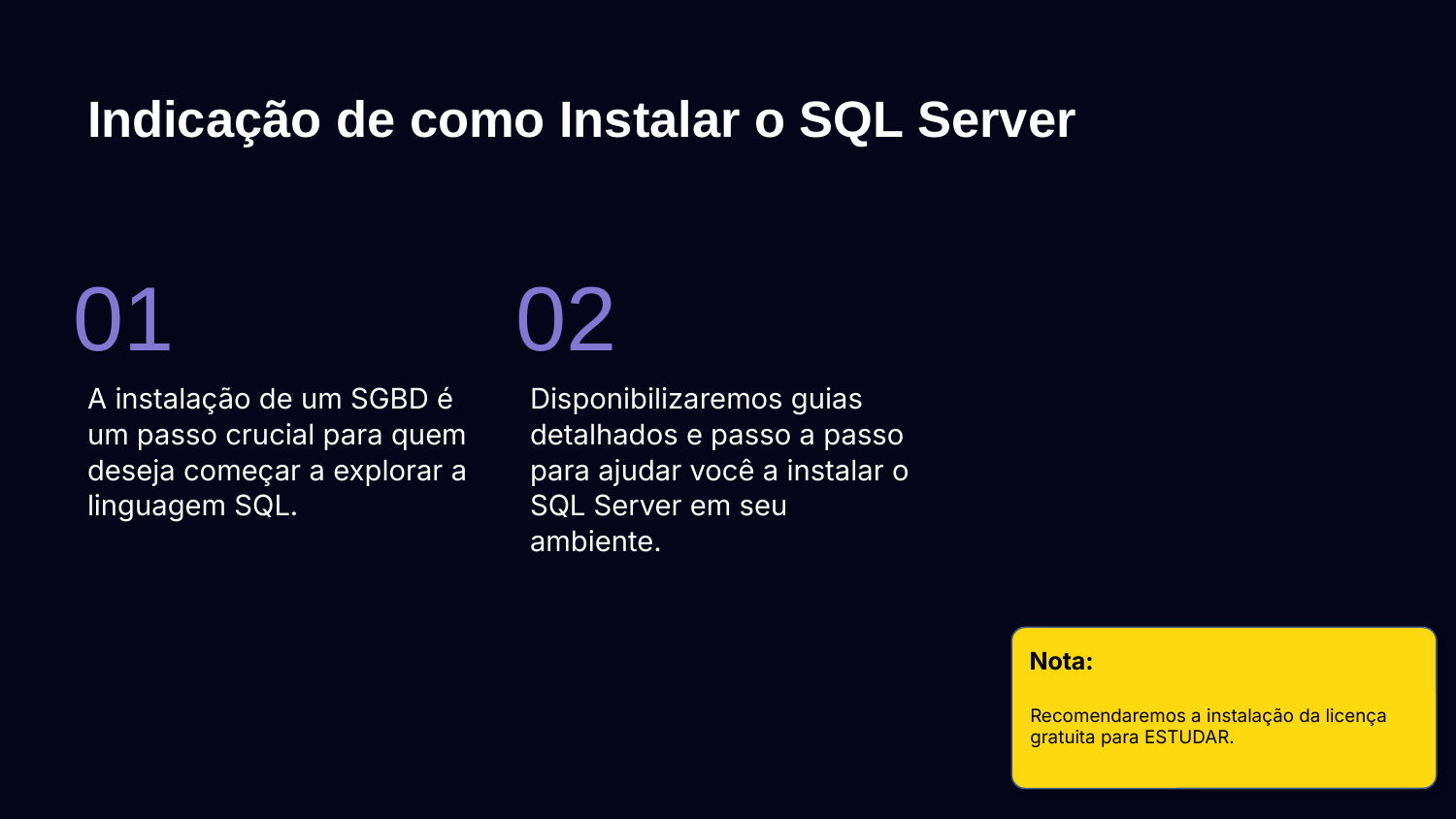

# Indicação de como Instalar o SQL Server
01
02
A instalação de um SGBD é um passo crucial para quem deseja começar a explorar a linguagem SQL.
Disponibilizaremos guias detalhados e passo a passo para ajudar você a instalar o SQL Server em seu ambiente.

Recomendaremos a instalação da licença gratuita para ESTUDAR.
Nota: